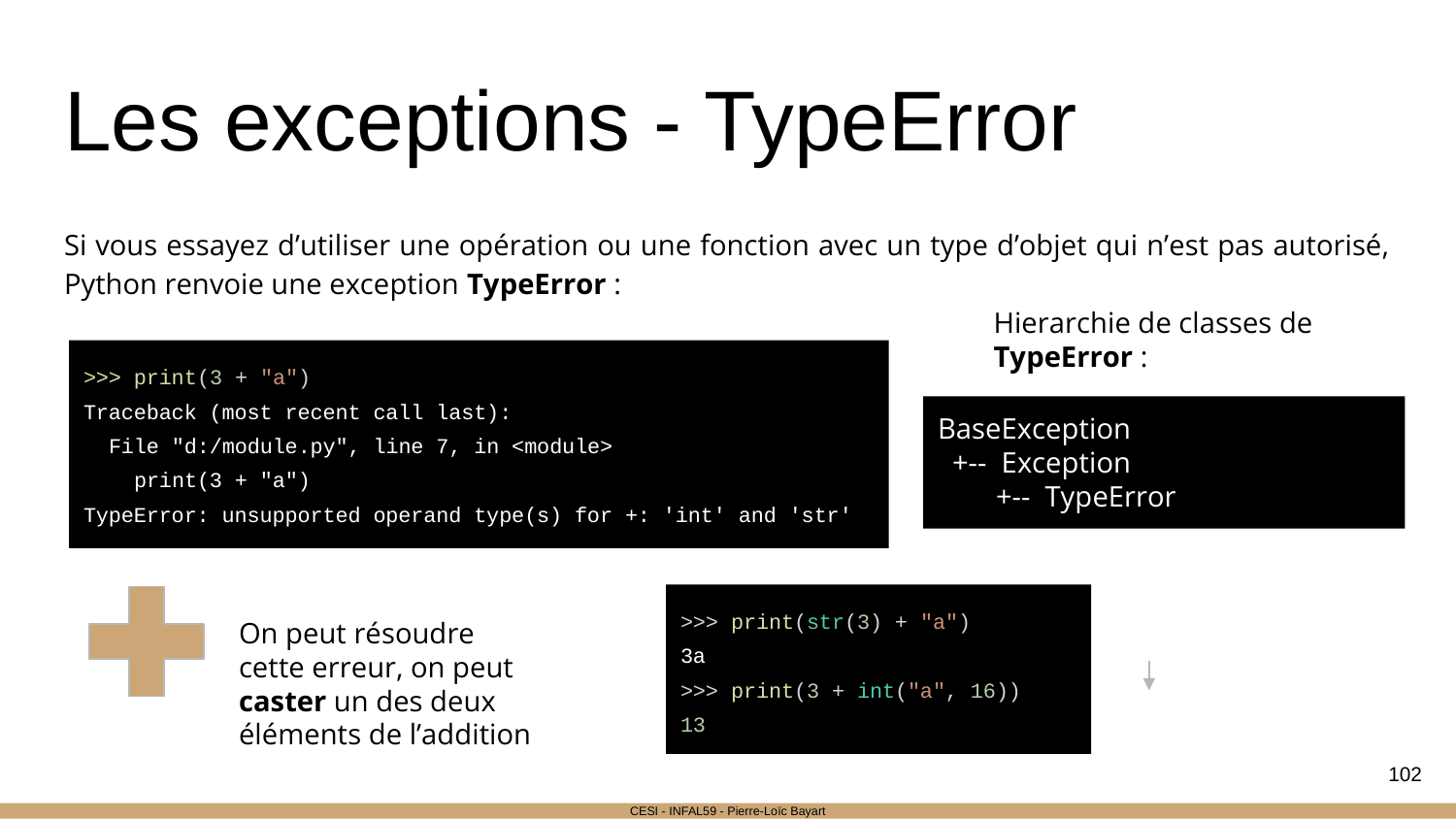

# Les exceptions - TypeError
Si vous essayez d’utiliser une opération ou une fonction avec un type d’objet qui n’est pas autorisé, Python renvoie une exception TypeError :

Hierarchie de classes de TypeError :
>>> print(3 + "a")
Traceback (most recent call last):
  File "d:/module.py", line 7, in <module>
    print(3 + "a")
TypeError: unsupported operand type(s) for +: 'int' and 'str'
BaseException
  +--  Exception
        +--  TypeError

>>> print(str(3) + "a")
3a
>>> print(3 + int("a", 16))
13
On peut résoudre cette erreur, on peut caster un des deux éléments de l’addition
102